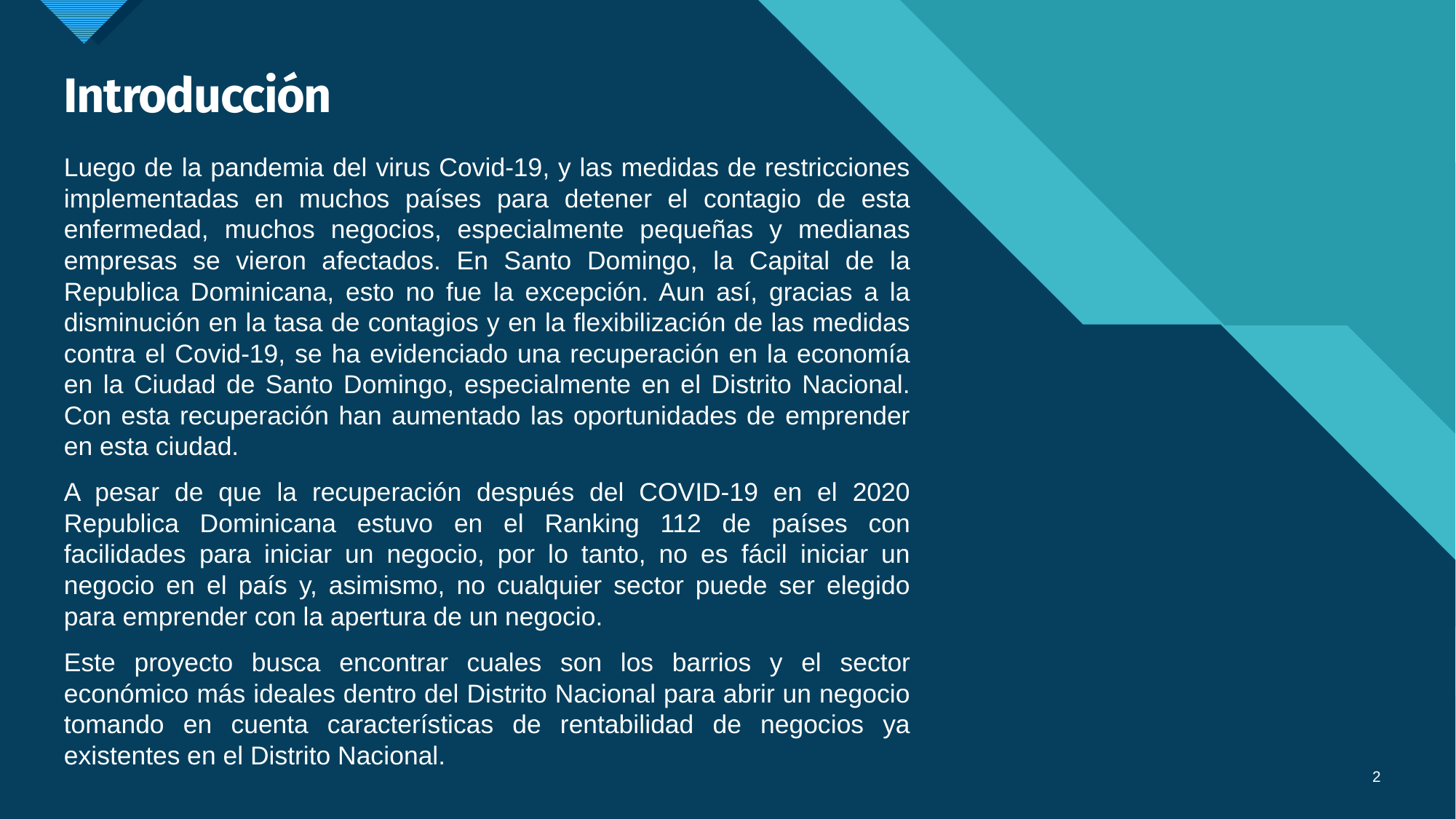

# Introducción
Luego de la pandemia del virus Covid-19, y las medidas de restricciones implementadas en muchos países para detener el contagio de esta enfermedad, muchos negocios, especialmente pequeñas y medianas empresas se vieron afectados. En Santo Domingo, la Capital de la Republica Dominicana, esto no fue la excepción. Aun así, gracias a la disminución en la tasa de contagios y en la flexibilización de las medidas contra el Covid-19, se ha evidenciado una recuperación en la economía en la Ciudad de Santo Domingo, especialmente en el Distrito Nacional. Con esta recuperación han aumentado las oportunidades de emprender en esta ciudad.
A pesar de que la recuperación después del COVID-19 en el 2020 Republica Dominicana estuvo en el Ranking 112 de países con facilidades para iniciar un negocio, por lo tanto, no es fácil iniciar un negocio en el país y, asimismo, no cualquier sector puede ser elegido para emprender con la apertura de un negocio.
Este proyecto busca encontrar cuales son los barrios y el sector económico más ideales dentro del Distrito Nacional para abrir un negocio tomando en cuenta características de rentabilidad de negocios ya existentes en el Distrito Nacional.
2